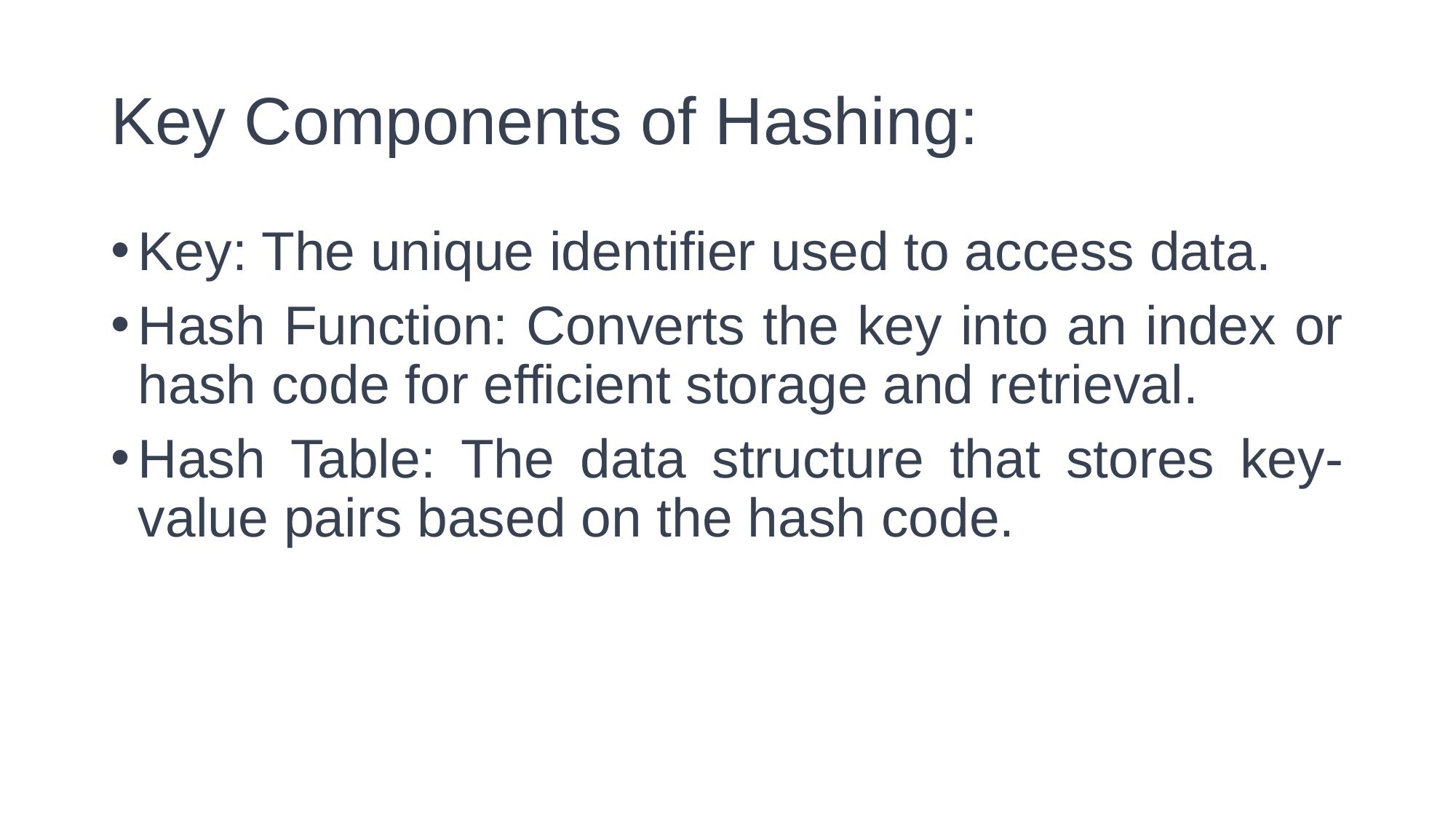

# Key Components of Hashing:
Key: The unique identifier used to access data.
Hash Function: Converts the key into an index or hash code for efficient storage and retrieval.
Hash Table: The data structure that stores key-value pairs based on the hash code.